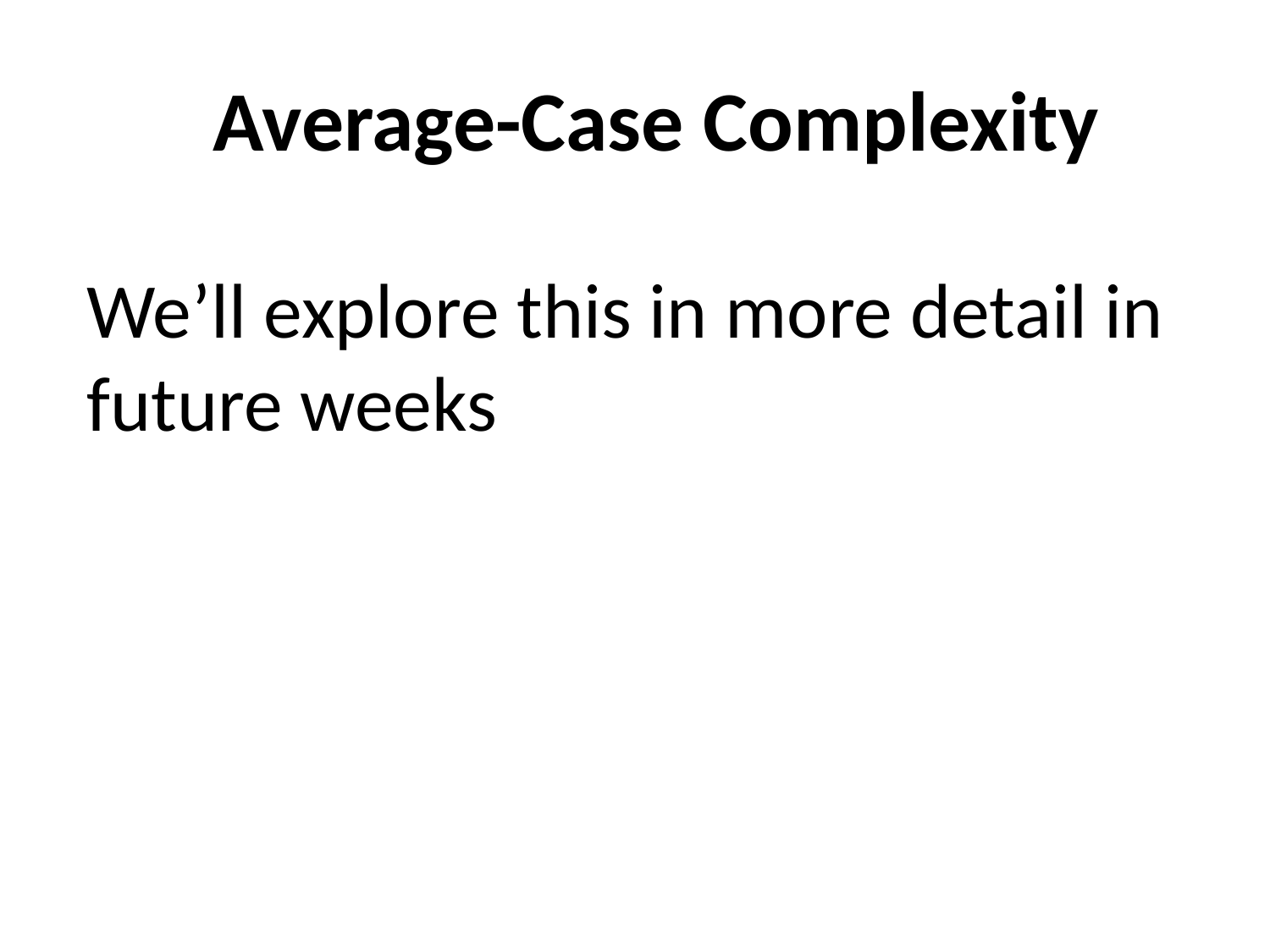

# Average-Case Complexity

We’ll explore this in more detail in future weeks